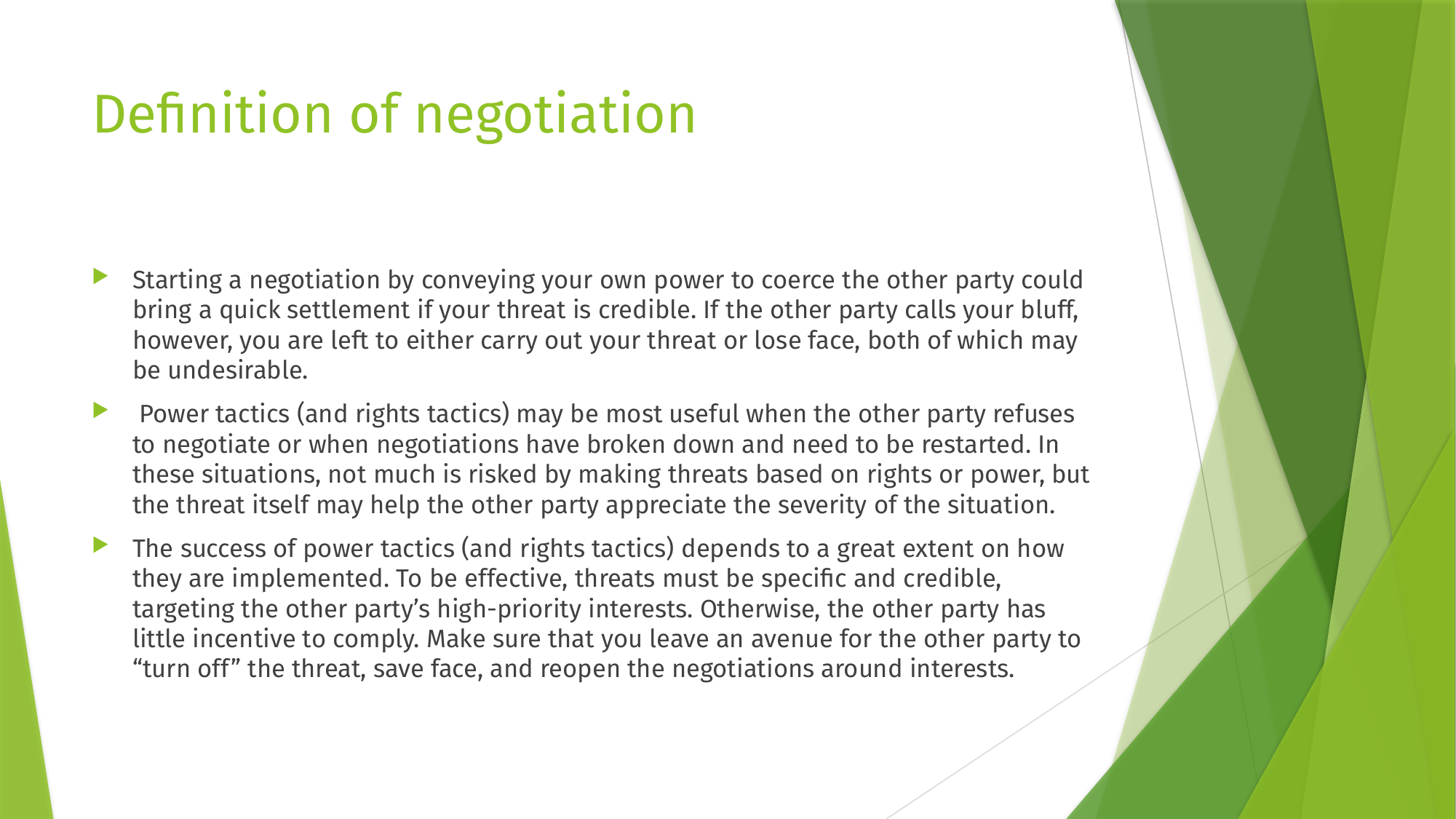

# Definition of negotiation
Starting a negotiation by conveying your own power to coerce the other party could bring a quick settlement if your threat is credible. If the other party calls your bluff, however, you are left to either carry out your threat or lose face, both of which may be undesirable.
 Power tactics (and rights tactics) may be most useful when the other party refuses to negotiate or when negotiations have broken down and need to be restarted. In these situations, not much is risked by making threats based on rights or power, but the threat itself may help the other party appreciate the severity of the situation.
The success of power tactics (and rights tactics) depends to a great extent on how they are implemented. To be effective, threats must be specific and credible, targeting the other party’s high-priority interests. Otherwise, the other party has little incentive to comply. Make sure that you leave an avenue for the other party to “turn off” the threat, save face, and reopen the negotiations around interests.